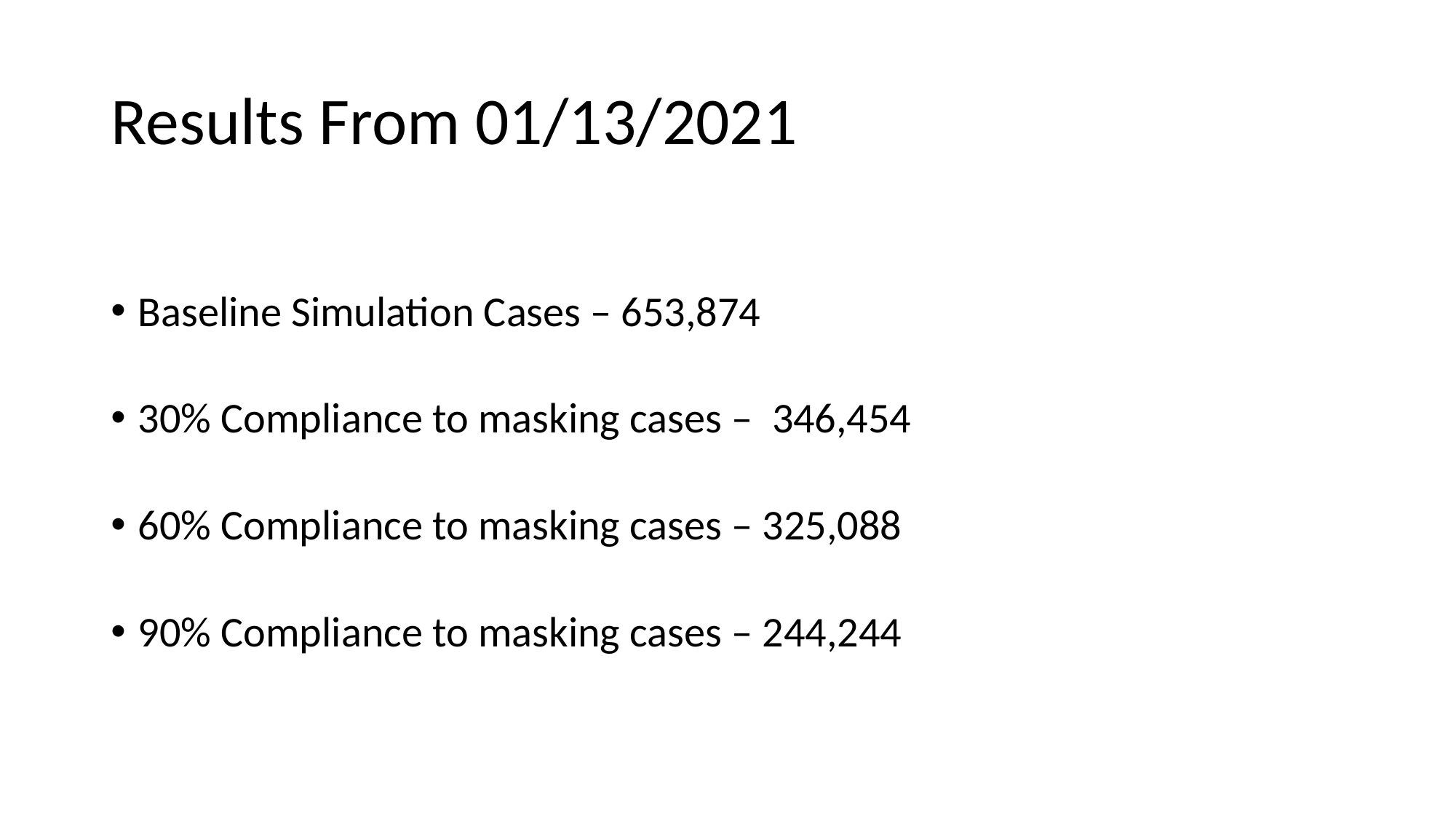

# Results From 01/13/2021

Baseline Simulation Cases – 653,874
30% Compliance to masking cases –  346,454
60% Compliance to masking cases – 325,088
90% Compliance to masking cases – 244,244